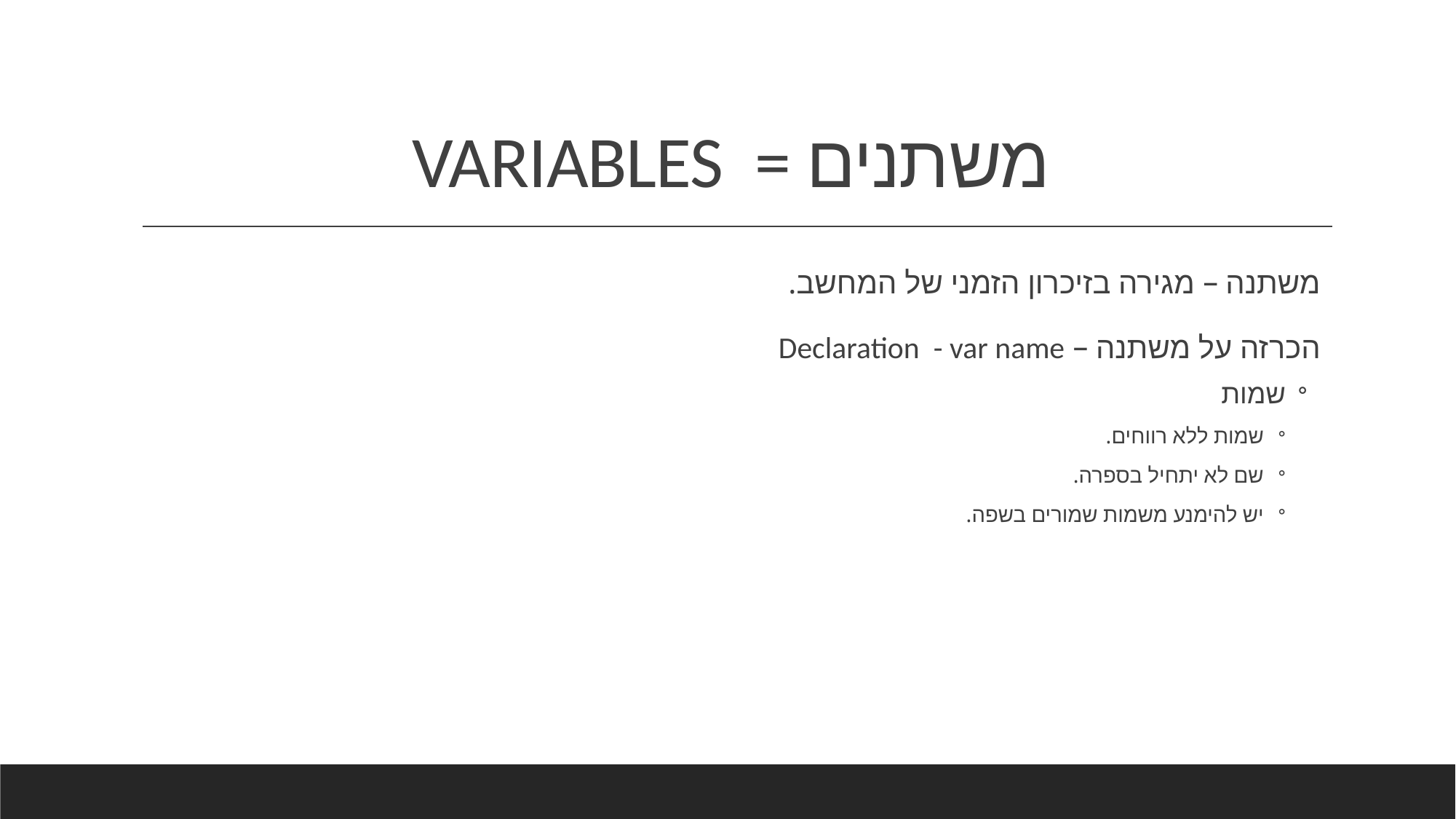

# VARIABLES	 = משתנים
משתנה – מגירה בזיכרון הזמני של המחשב.
הכרזה על משתנה – Declaration  - var name
שמות
שמות ללא רווחים.
שם לא יתחיל בספרה.
יש להימנע משמות שמורים בשפה.